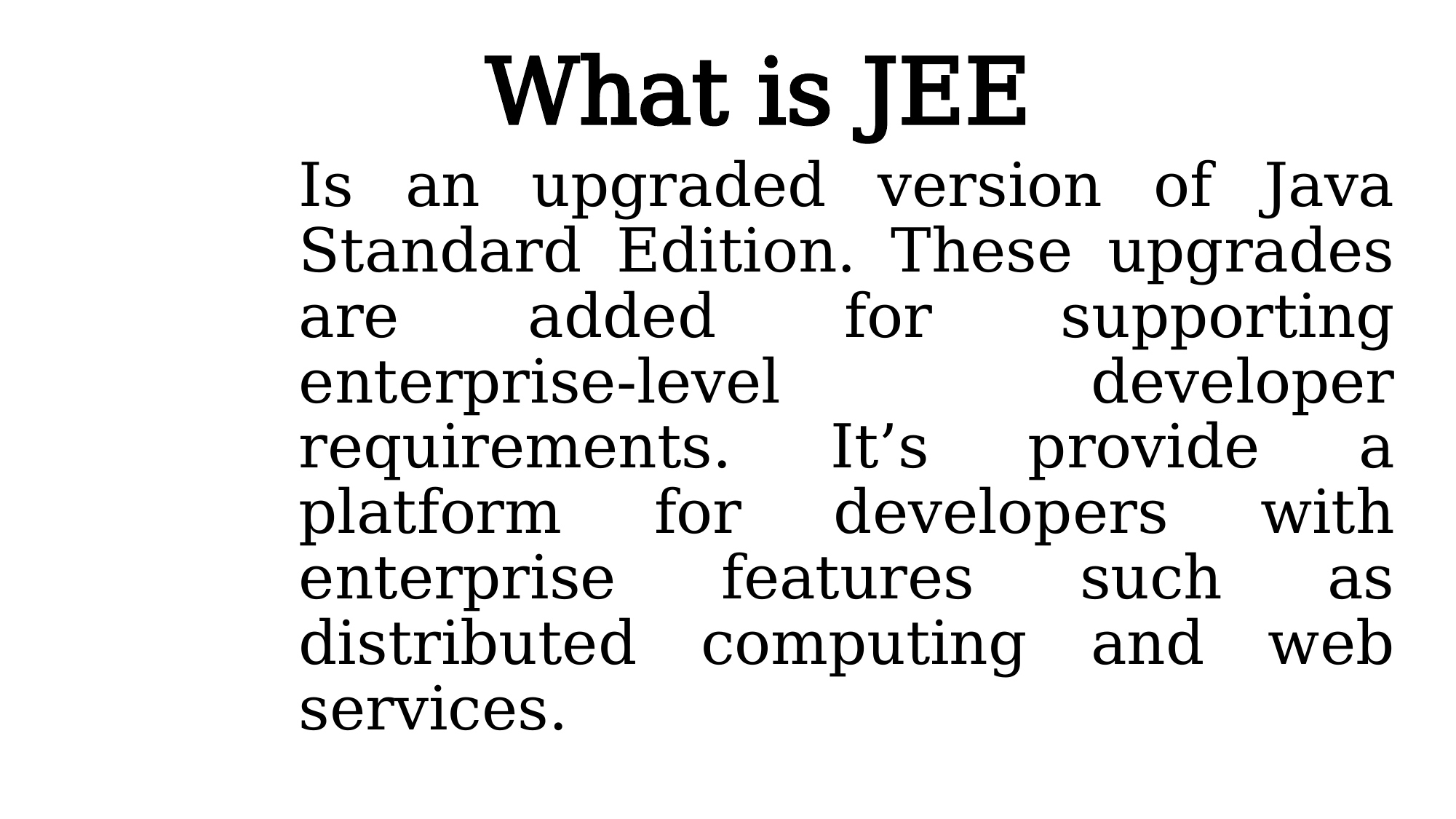

# What is JEE
Is an upgraded version of Java Standard Edition. These upgrades are added for supporting enterprise-level developer requirements. It’s provide a platform for developers with enterprise features such as distributed computing and web services.